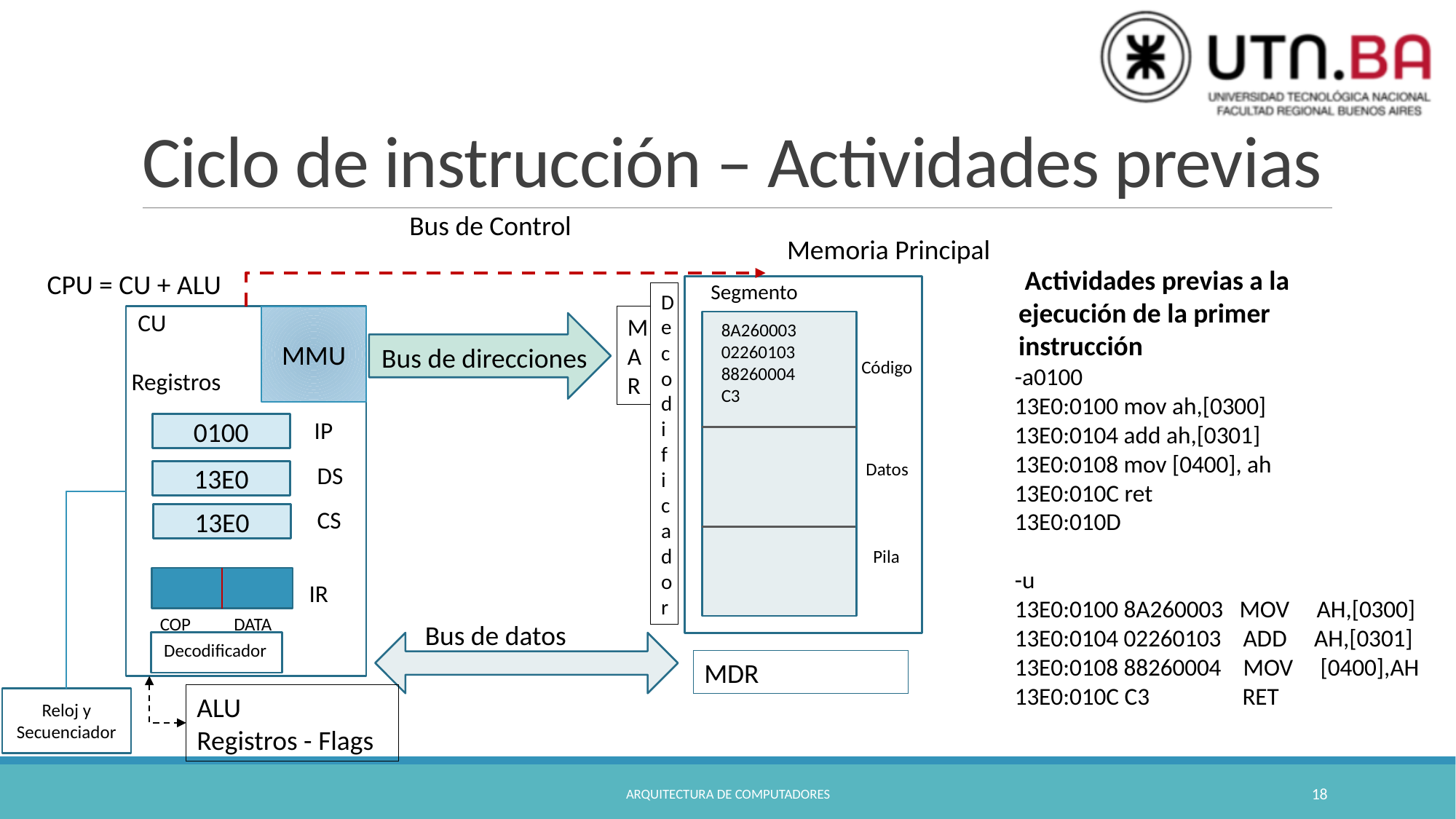

# Ciclo de instrucción – Actividades previas
Bus de Control
Memoria Principal
 Actividades previas a la ejecución de la primer instrucción

CPU = CU + ALU
Segmento

Decodifica
dor
CU

MMU
MAR

8A260003 02260103 88260004
C3
Bus de direcciones
Código
-a0100
13E0:0100 mov ah,[0300]
13E0:0104 add ah,[0301]
13E0:0108 mov [0400], ah
13E0:010C ret
13E0:010D

-u
13E0:0100 8A260003   MOV     AH,[0300]
13E0:0104 02260103    ADD     AH,[0301]
13E0:0108 88260004    MOV     [0400],AH
13E0:010C C3                 RET
Registros
IP
0100
Datos
DS
13E0
CS
13E0
Pila

IR
COP
DATA
Bus de datos

Decodificador
MDR
ALU
Registros - Flags
Reloj y Secuenciador
Arquitectura de Computadores
18